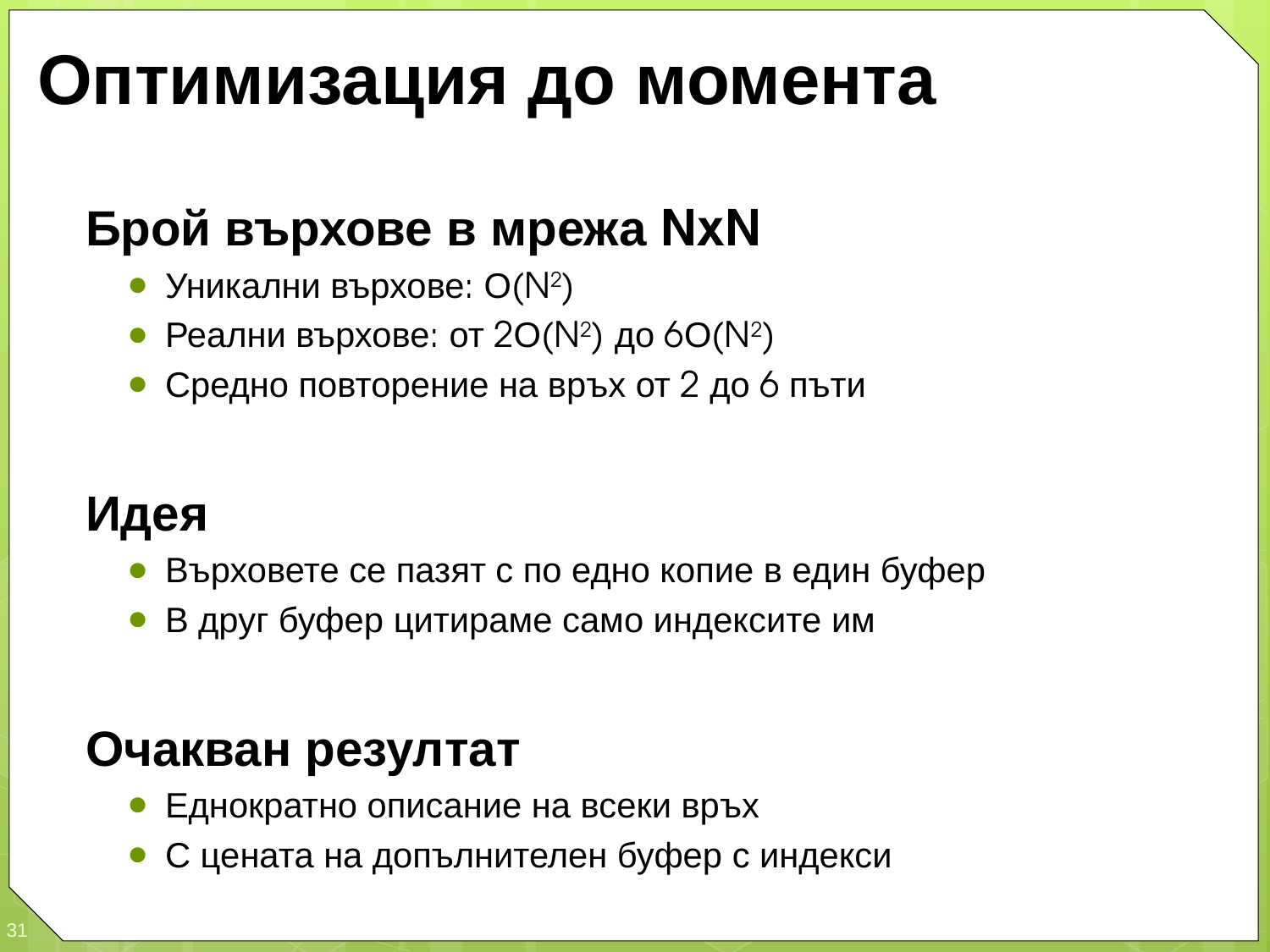

# Оптимизация до момента
Брой върхове в мрежа NxN
Уникални върхове: О(N2)
Реални върхове: от 2О(N2) до 6О(N2)
Средно повторение на връх от 2 до 6 пъти

Идея
Върховете се пазят с по едно копие в един буфер
В друг буфер цитираме само индексите им

Очакван резултат
Еднократно описание на всеки връх
С цената на допълнителен буфер с индекси